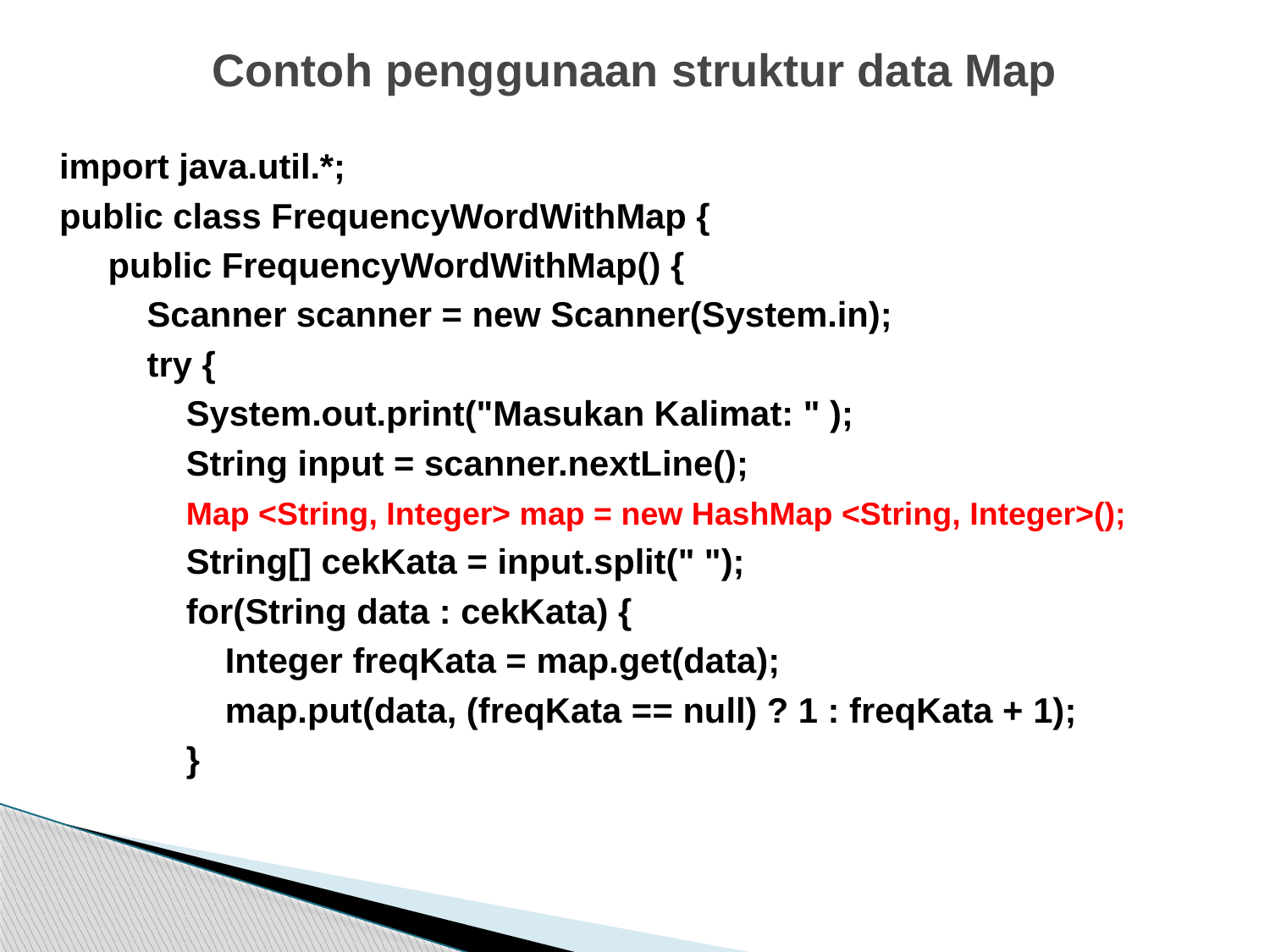

# Contoh penggunaan struktur data Map
import java.util.*;
public class FrequencyWordWithMap {
     public FrequencyWordWithMap() {
         Scanner scanner = new Scanner(System.in);
         try {
             System.out.print("Masukan Kalimat: " );
             String input = scanner.nextLine();
             Map <String, Integer> map = new HashMap <String, Integer>();
             String[] cekKata = input.split(" ");
             for(String data : cekKata) {
                 Integer freqKata = map.get(data);
                 map.put(data, (freqKata == null) ? 1 : freqKata + 1);
             }